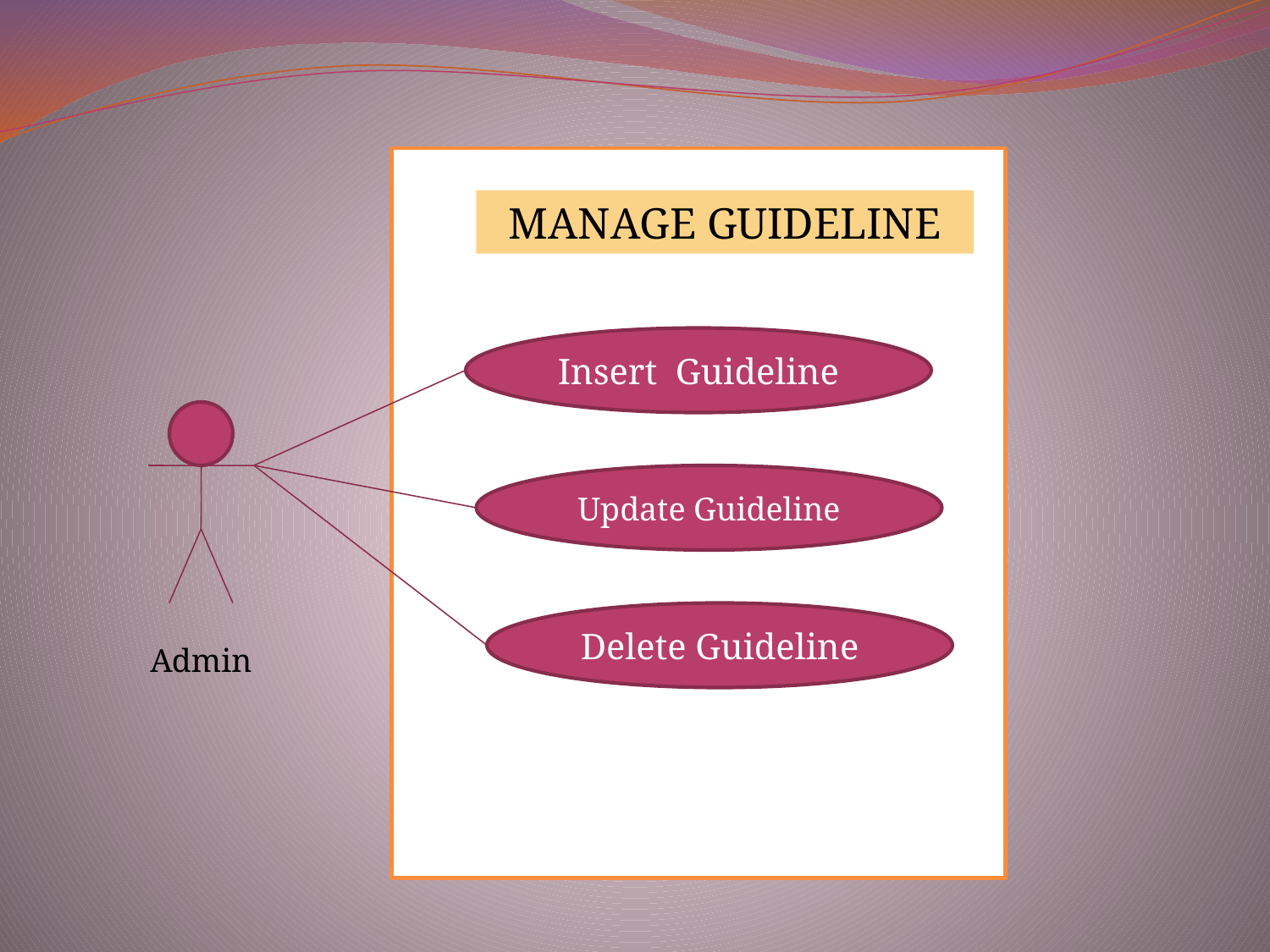

MANAGE GUIDELINE
Insert  Guideline

Update Guideline
Delete Guideline
Admin